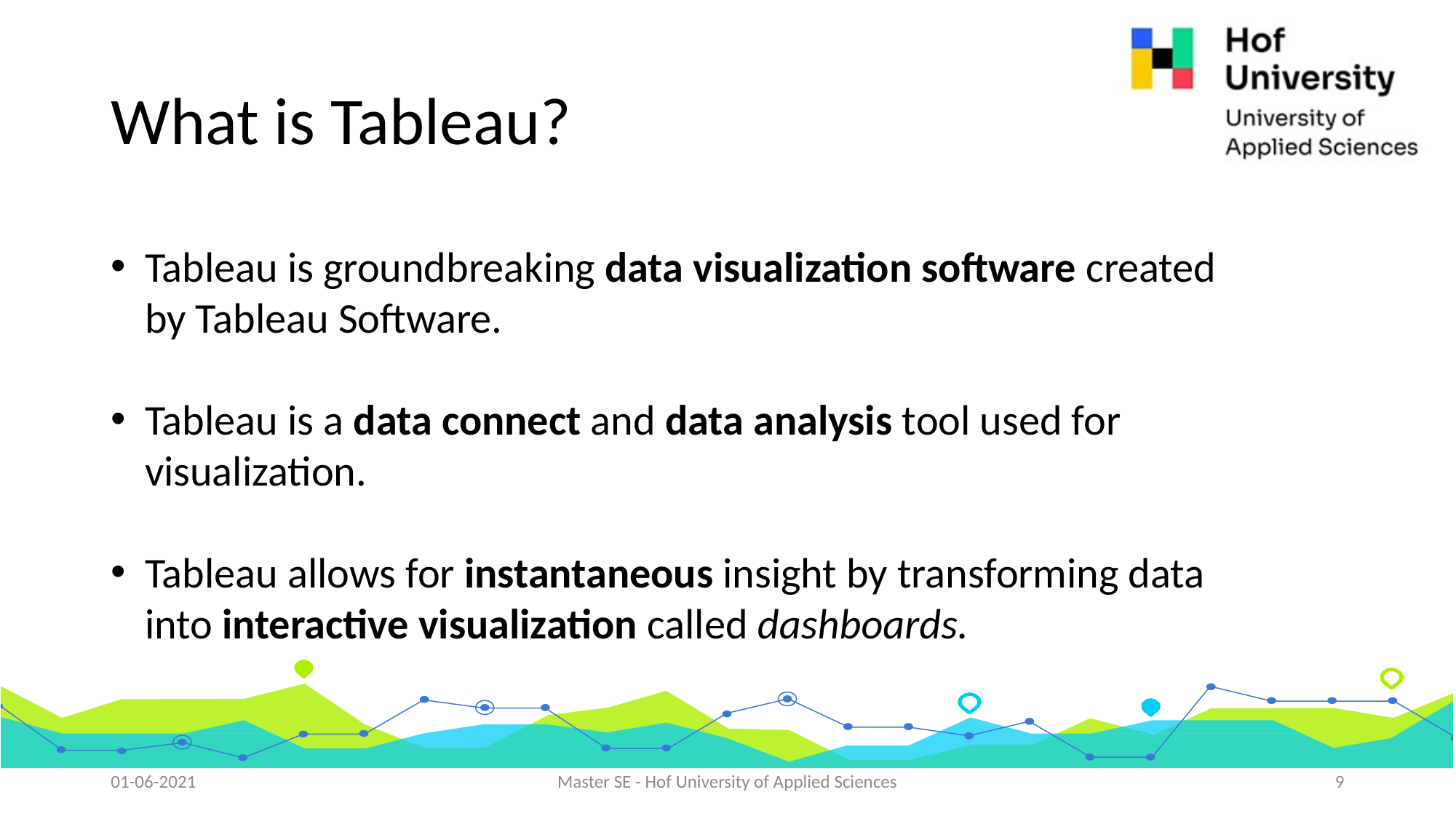

# What is Tableau?
Tableau is groundbreaking data visualization software created by Tableau Software.

Tableau is a data connect and data analysis tool used for visualization.

Tableau allows for instantaneous insight by transforming data into interactive visualization called dashboards.
01-06-2021
Master SE - Hof University of Applied Sciences
9